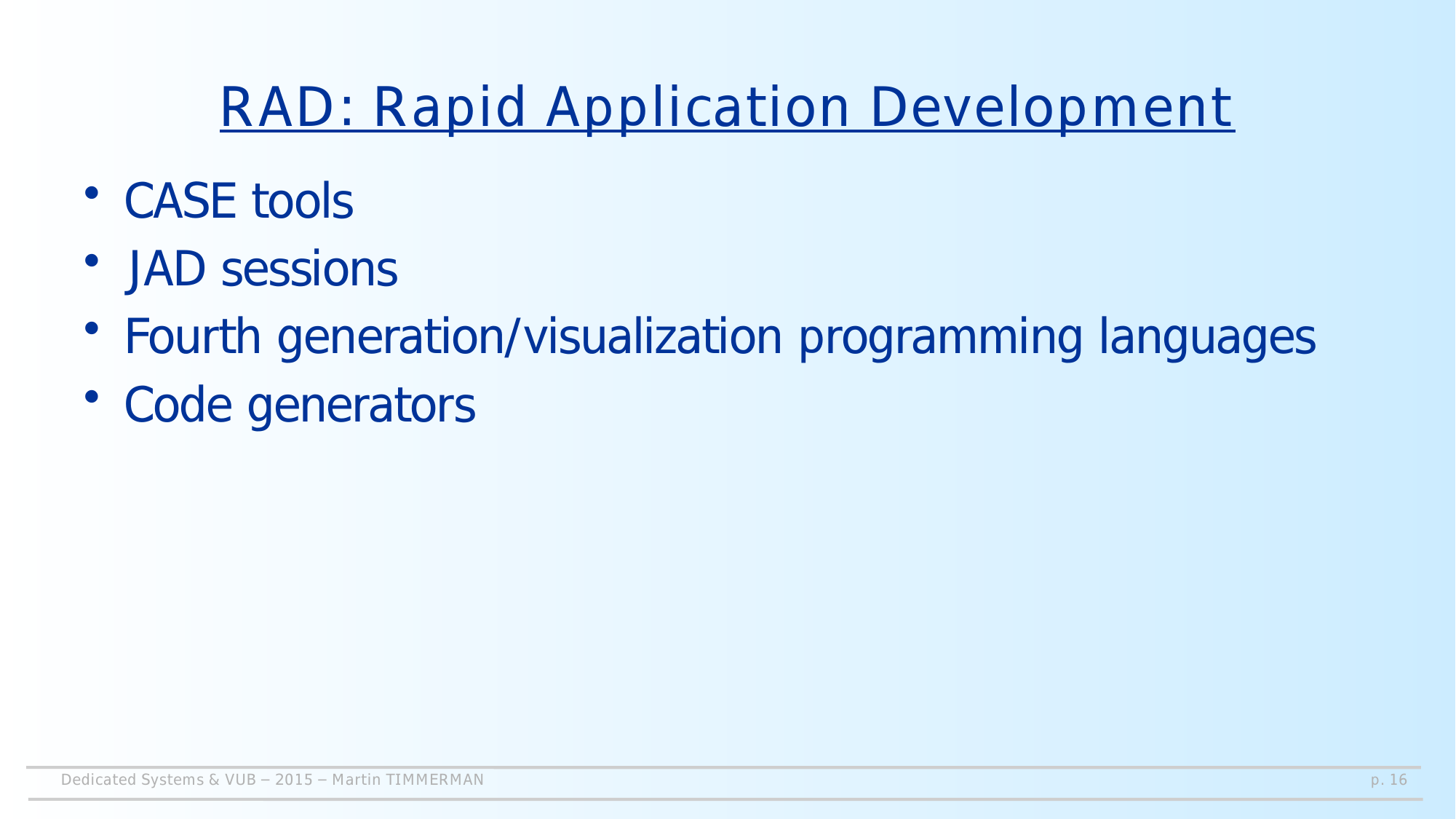

CASE tools
JAD sessions
Fourth generation/visualization programming languages
Code generators
# RAD: Rapid Application Development